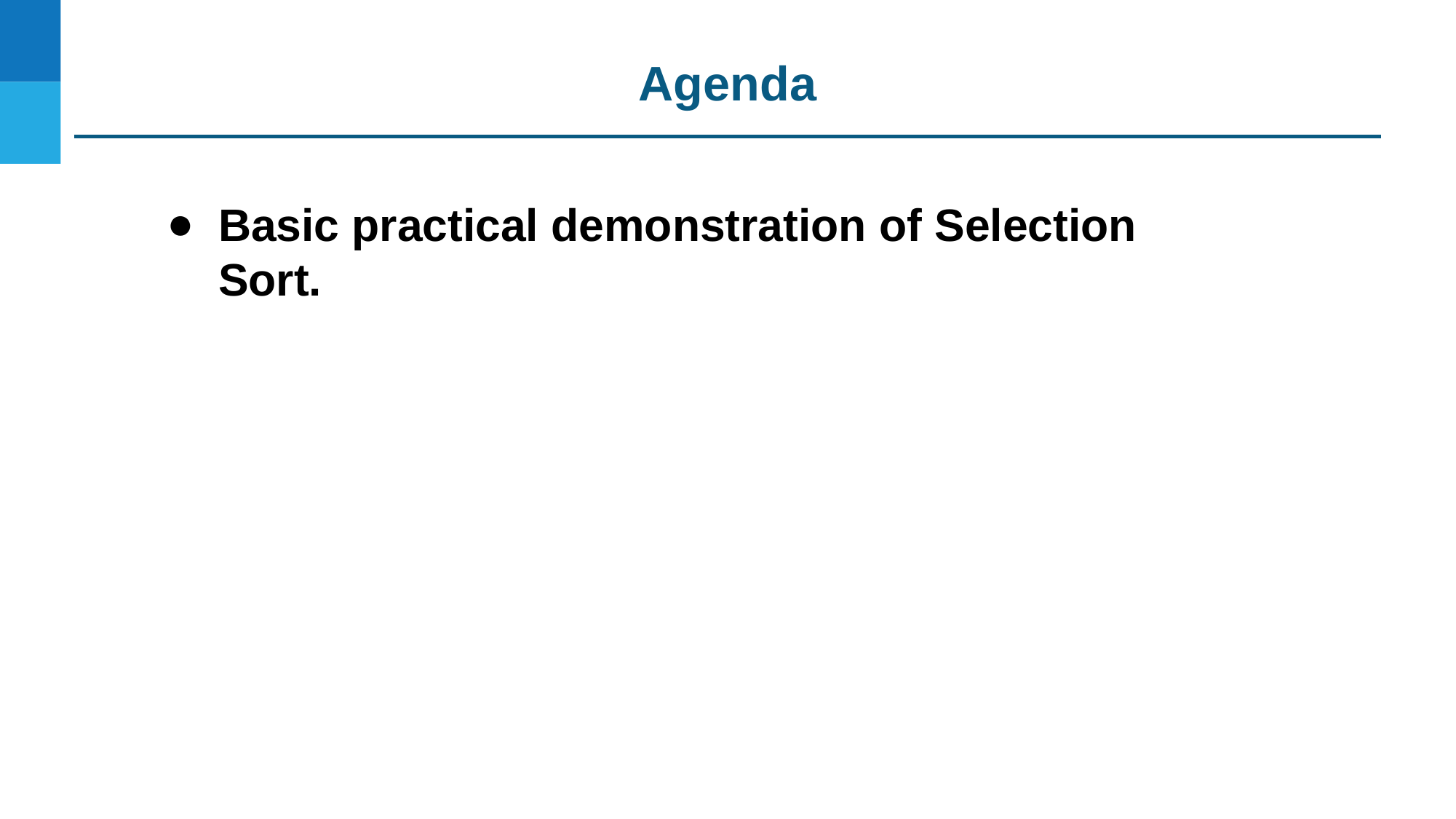

Agenda
Basic practical demonstration of Selection Sort.